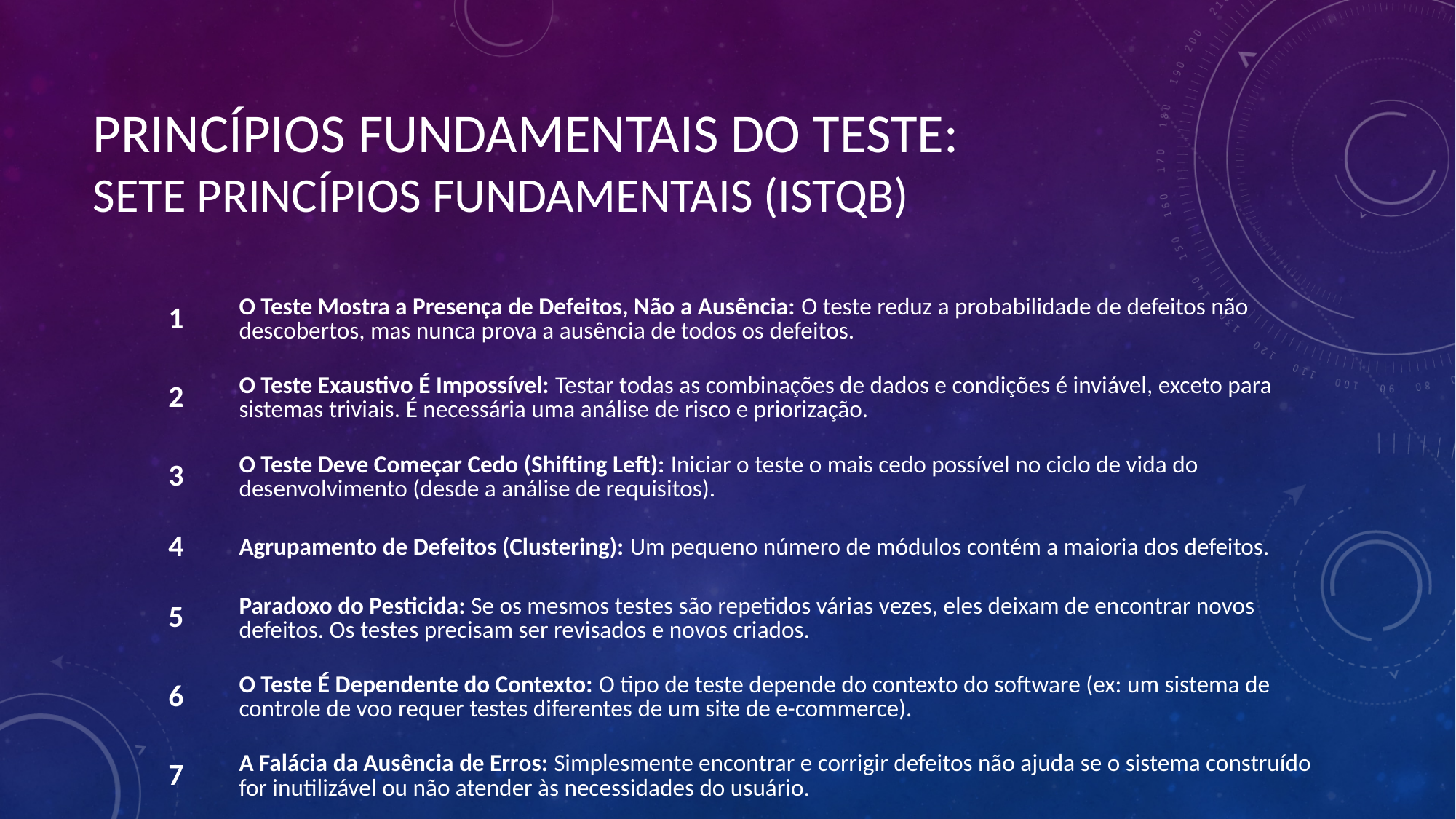

# Princípios Fundamentais do Teste: Sete Princípios Fundamentais (ISTQB)
| 1 | O Teste Mostra a Presença de Defeitos, Não a Ausência: O teste reduz a probabilidade de defeitos não descobertos, mas nunca prova a ausência de todos os defeitos. |
| --- | --- |
| 2 | O Teste Exaustivo É Impossível: Testar todas as combinações de dados e condições é inviável, exceto para sistemas triviais. É necessária uma análise de risco e priorização. |
| 3 | O Teste Deve Começar Cedo (Shifting Left): Iniciar o teste o mais cedo possível no ciclo de vida do desenvolvimento (desde a análise de requisitos). |
| 4 | Agrupamento de Defeitos (Clustering): Um pequeno número de módulos contém a maioria dos defeitos. |
| 5 | Paradoxo do Pesticida: Se os mesmos testes são repetidos várias vezes, eles deixam de encontrar novos defeitos. Os testes precisam ser revisados e novos criados. |
| 6 | O Teste É Dependente do Contexto: O tipo de teste depende do contexto do software (ex: um sistema de controle de voo requer testes diferentes de um site de e-commerce). |
| 7 | A Falácia da Ausência de Erros: Simplesmente encontrar e corrigir defeitos não ajuda se o sistema construído for inutilizável ou não atender às necessidades do usuário. |